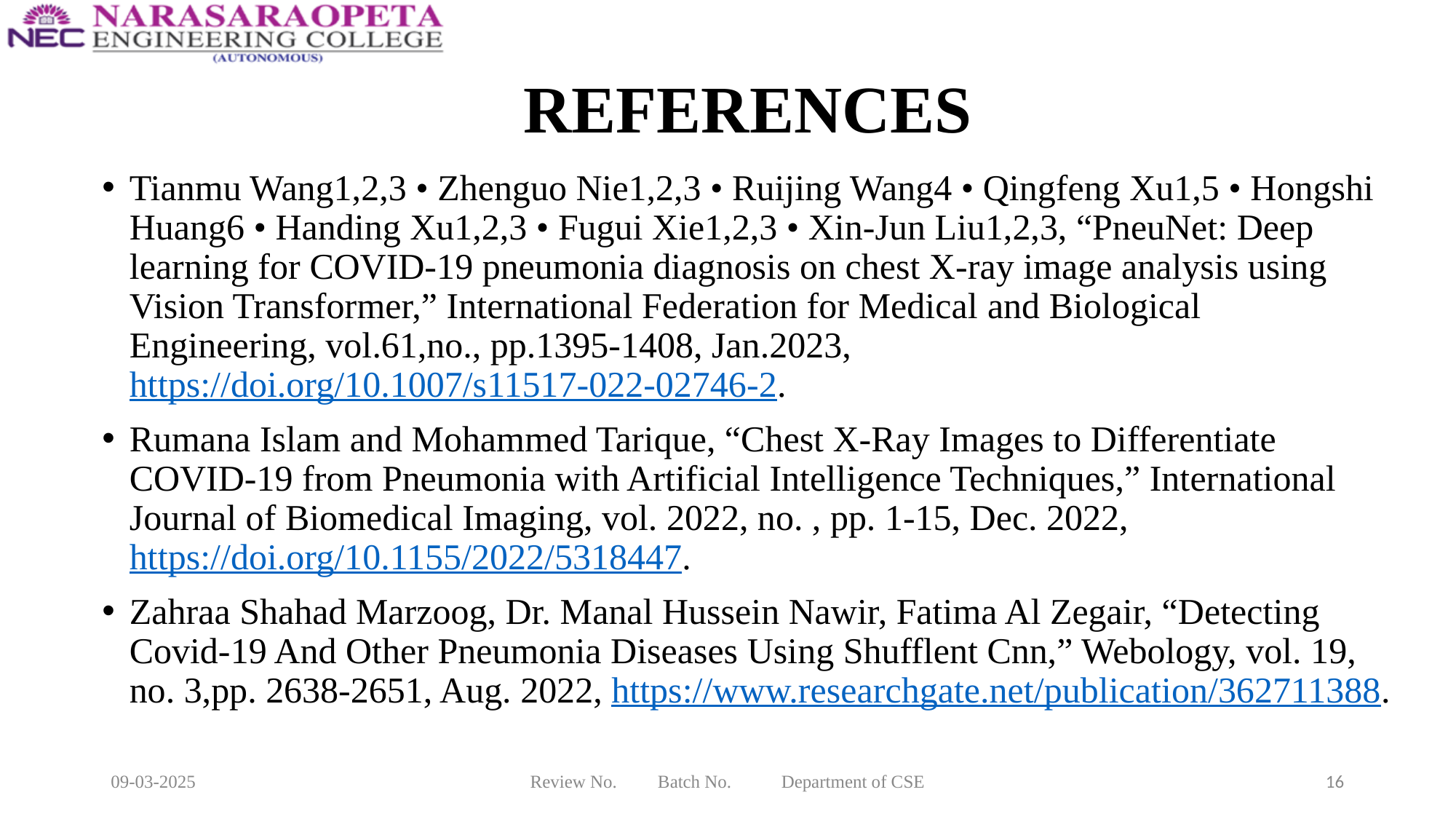

# REFERENCES
Tianmu Wang1,2,3 • Zhenguo Nie1,2,3 • Ruijing Wang4 • Qingfeng Xu1,5 • Hongshi Huang6 • Handing Xu1,2,3 • Fugui Xie1,2,3 • Xin-Jun Liu1,2,3, “PneuNet: Deep learning for COVID-19 pneumonia diagnosis on chest X-ray image analysis using Vision Transformer,” International Federation for Medical and Biological Engineering, vol.61,no., pp.1395-1408, Jan.2023, https://doi.org/10.1007/s11517-022-02746-2.
Rumana Islam and Mohammed Tarique, “Chest X-Ray Images to Differentiate COVID-19 from Pneumonia with Artificial Intelligence Techniques,” International Journal of Biomedical Imaging, vol. 2022, no. , pp. 1-15, Dec. 2022, https://doi.org/10.1155/2022/5318447.
Zahraa Shahad Marzoog, Dr. Manal Hussein Nawir, Fatima Al Zegair, “Detecting Covid-19 And Other Pneumonia Diseases Using Shufflent Cnn,” Webology, vol. 19, no. 3,pp. 2638-2651, Aug. 2022, https://www.researchgate.net/publication/362711388.
09-03-2025
Review No.         Batch No.           Department of CSE
16